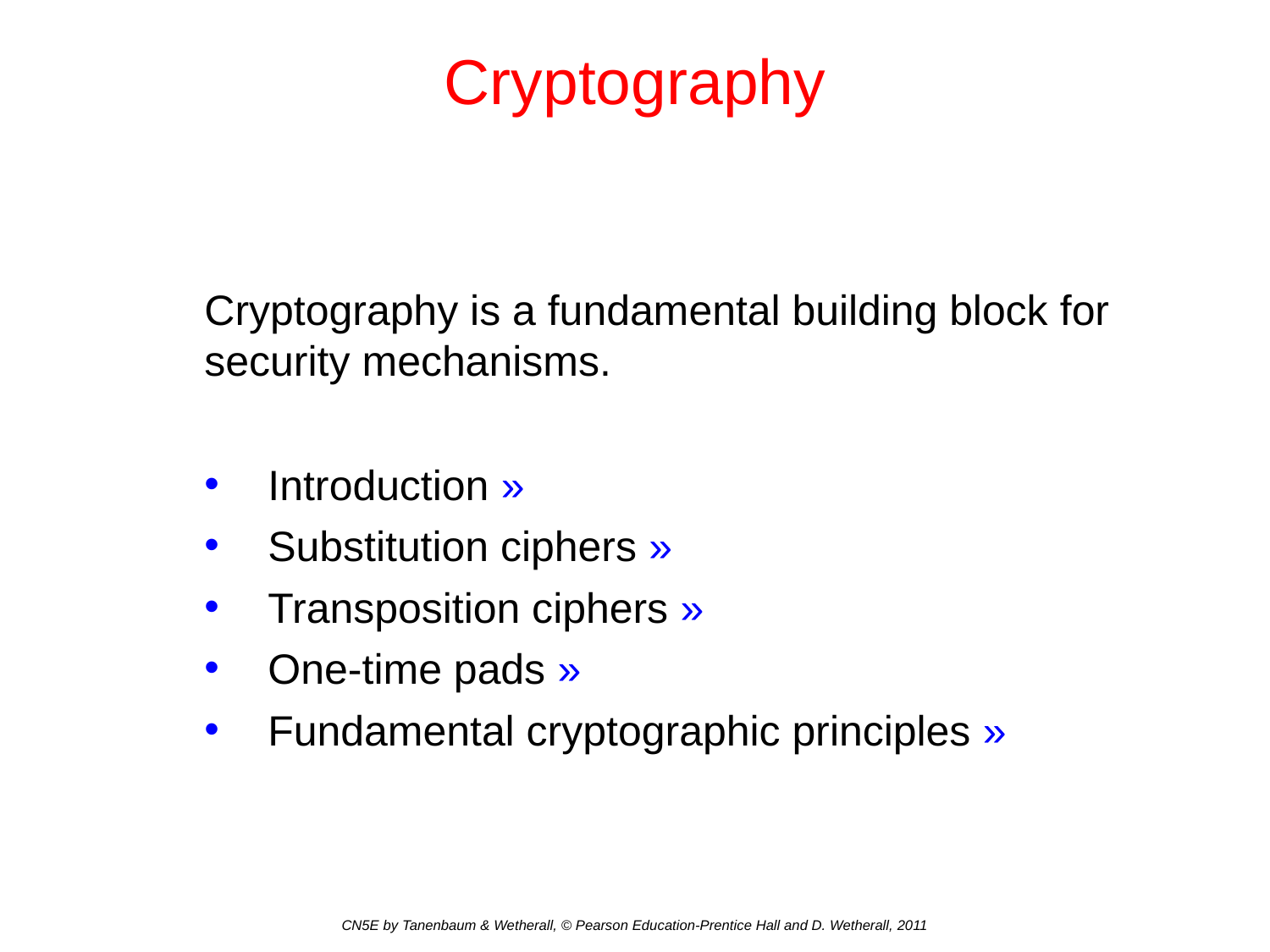

# Cryptography
Cryptography is a fundamental building block for security mechanisms.

Introduction »
Substitution ciphers »
Transposition ciphers »
One-time pads »
Fundamental cryptographic principles »

CN5E by Tanenbaum & Wetherall, © Pearson Education-Prentice Hall and D. Wetherall, 2011